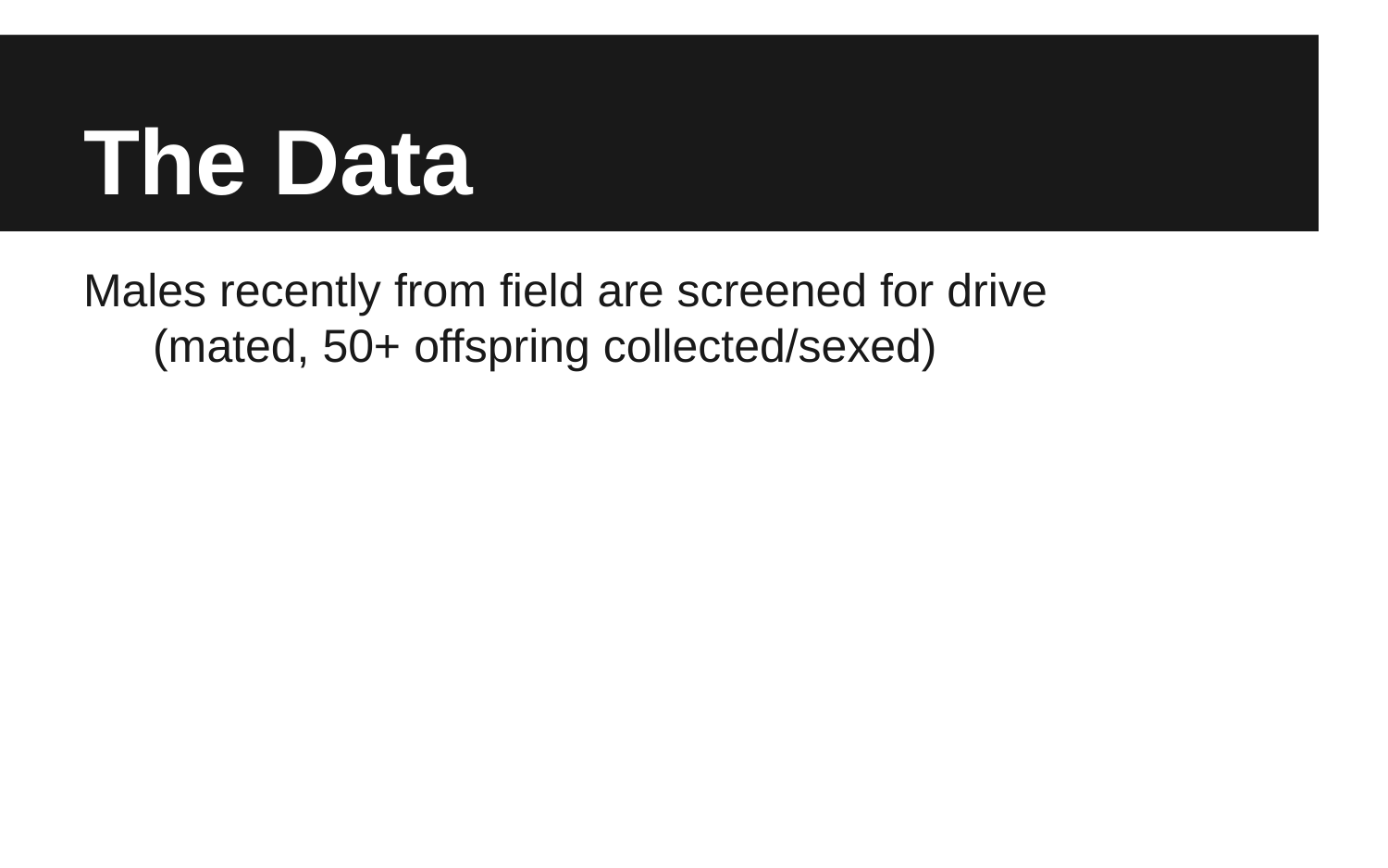

# The Data
Males recently from field are screened for drive
(mated, 50+ offspring collected/sexed)